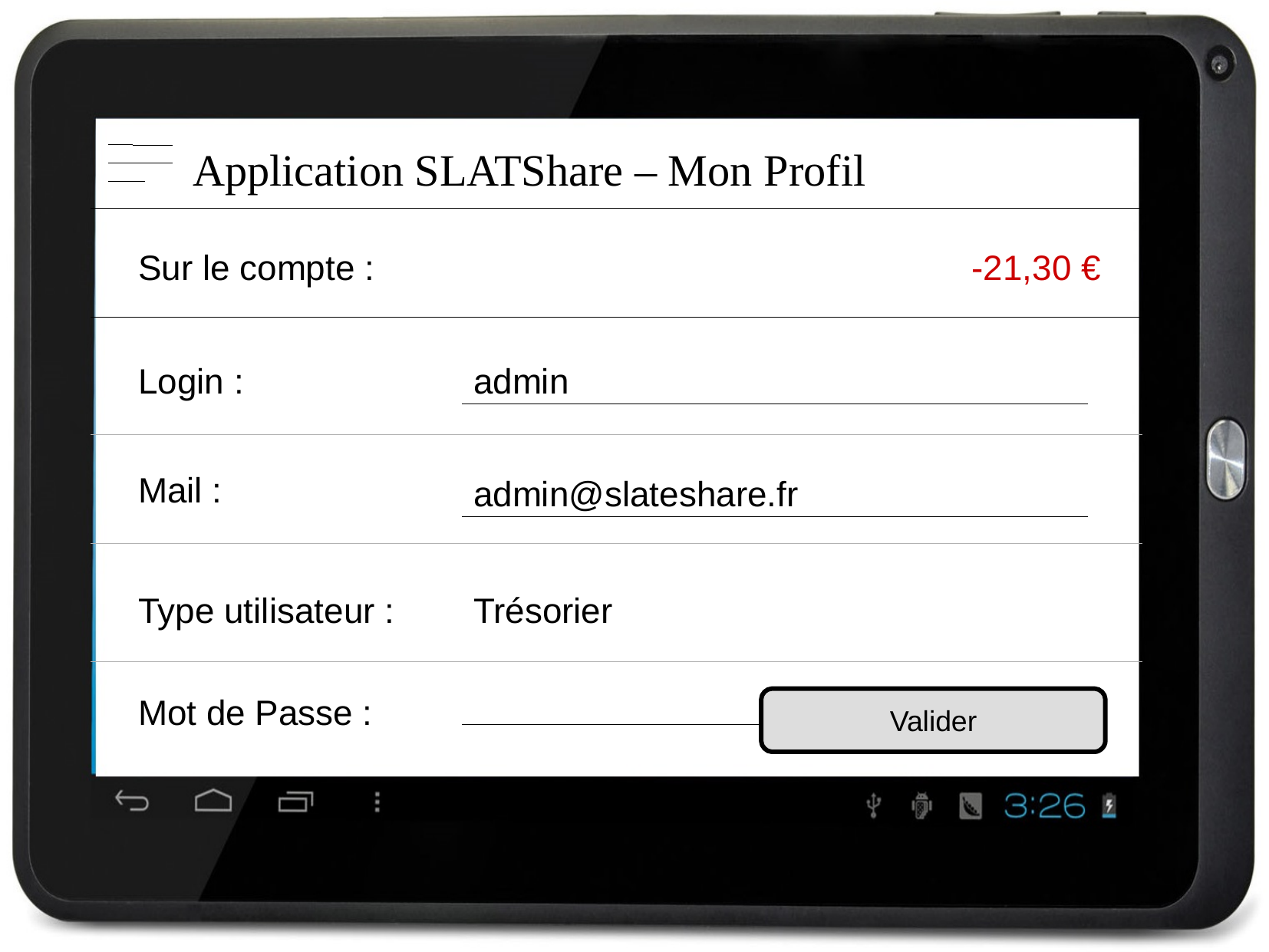

Application SLATShare – Mon Profil

Sur le compte :
-21,30 €

Login :
admin

Mail :
admin@slateshare.fr

Type utilisateur :
Trésorier

Mot de Passe :
Valider